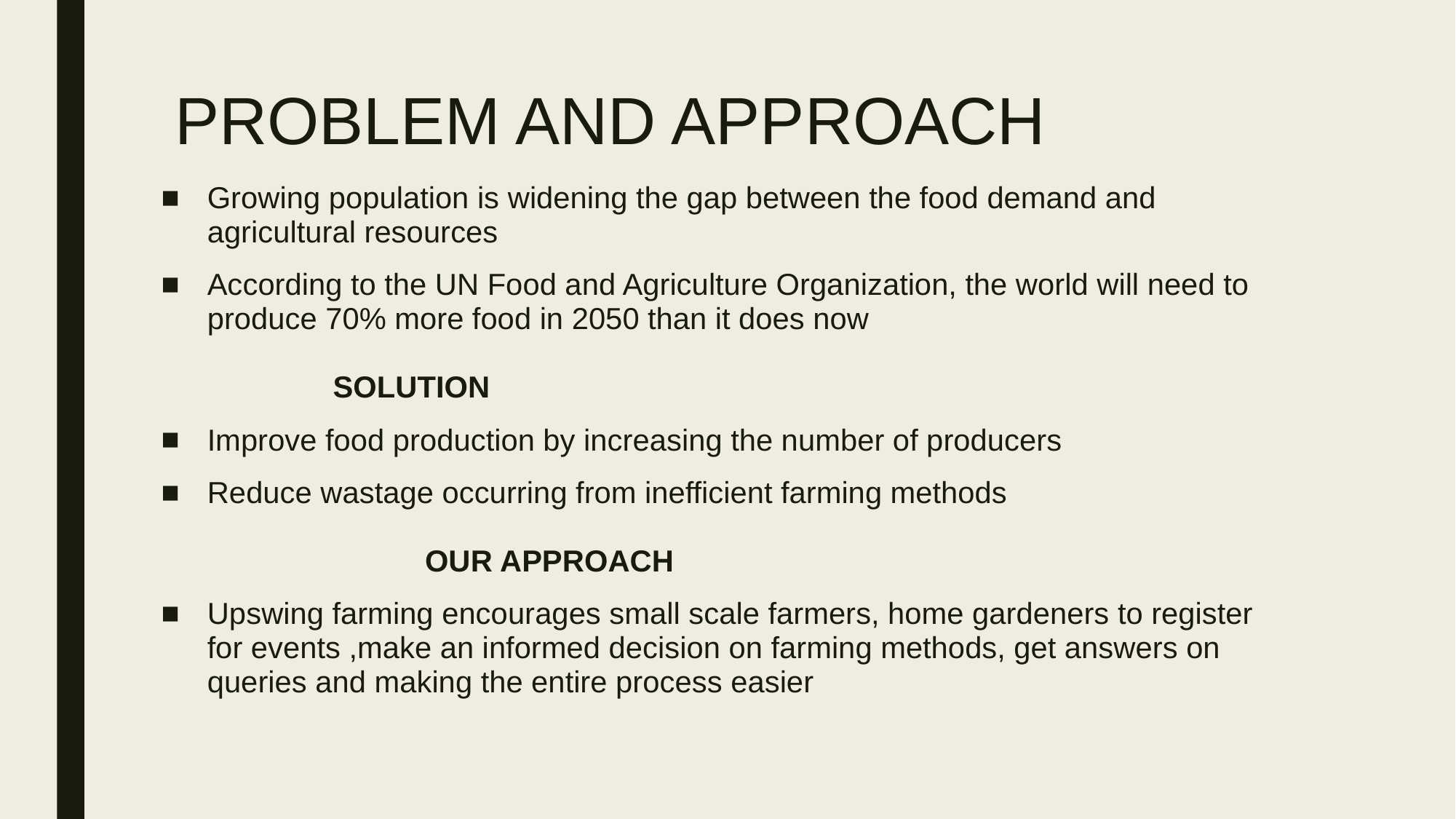

# PROBLEM AND APPROACH
Growing population is widening the gap between the food demand and agricultural resources
According to the UN Food and Agriculture Organization, the world will need to produce 70% more food in 2050 than it does now                                                  										  SOLUTION
Improve food production by increasing the number of producers
Reduce wastage occurring from inefficient farming methods 		            										             OUR APPROACH
Upswing farming encourages small scale farmers, home gardeners to register for events ,make an informed decision on farming methods, get answers on queries and making the entire process easier